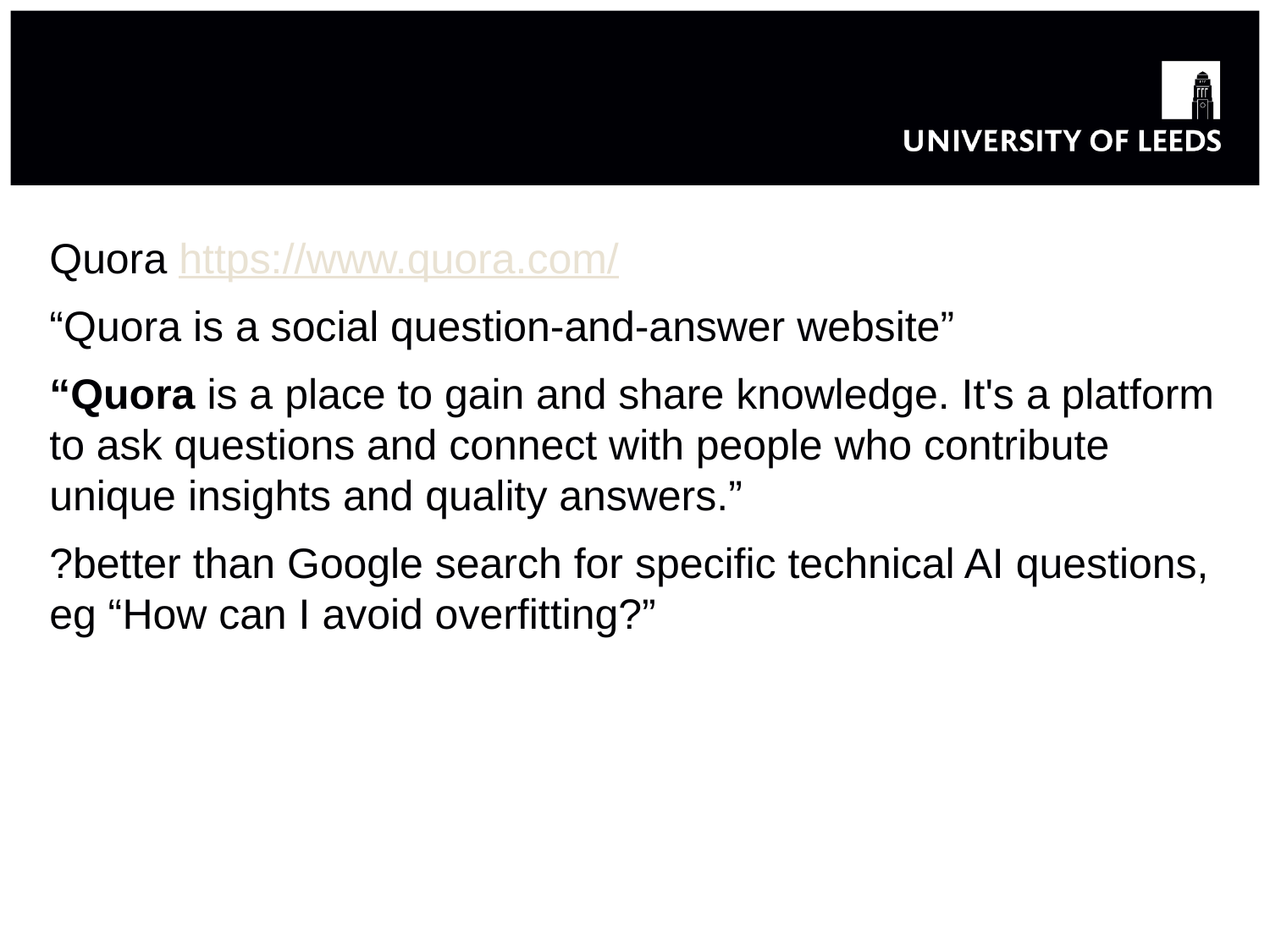

#
Quora https://www.quora.com/
“Quora is a social question-and-answer website”
“Quora is a place to gain and share knowledge. It's a platform to ask questions and connect with people who contribute unique insights and quality answers.”
?better than Google search for specific technical AI questions, eg “How can I avoid overfitting?”